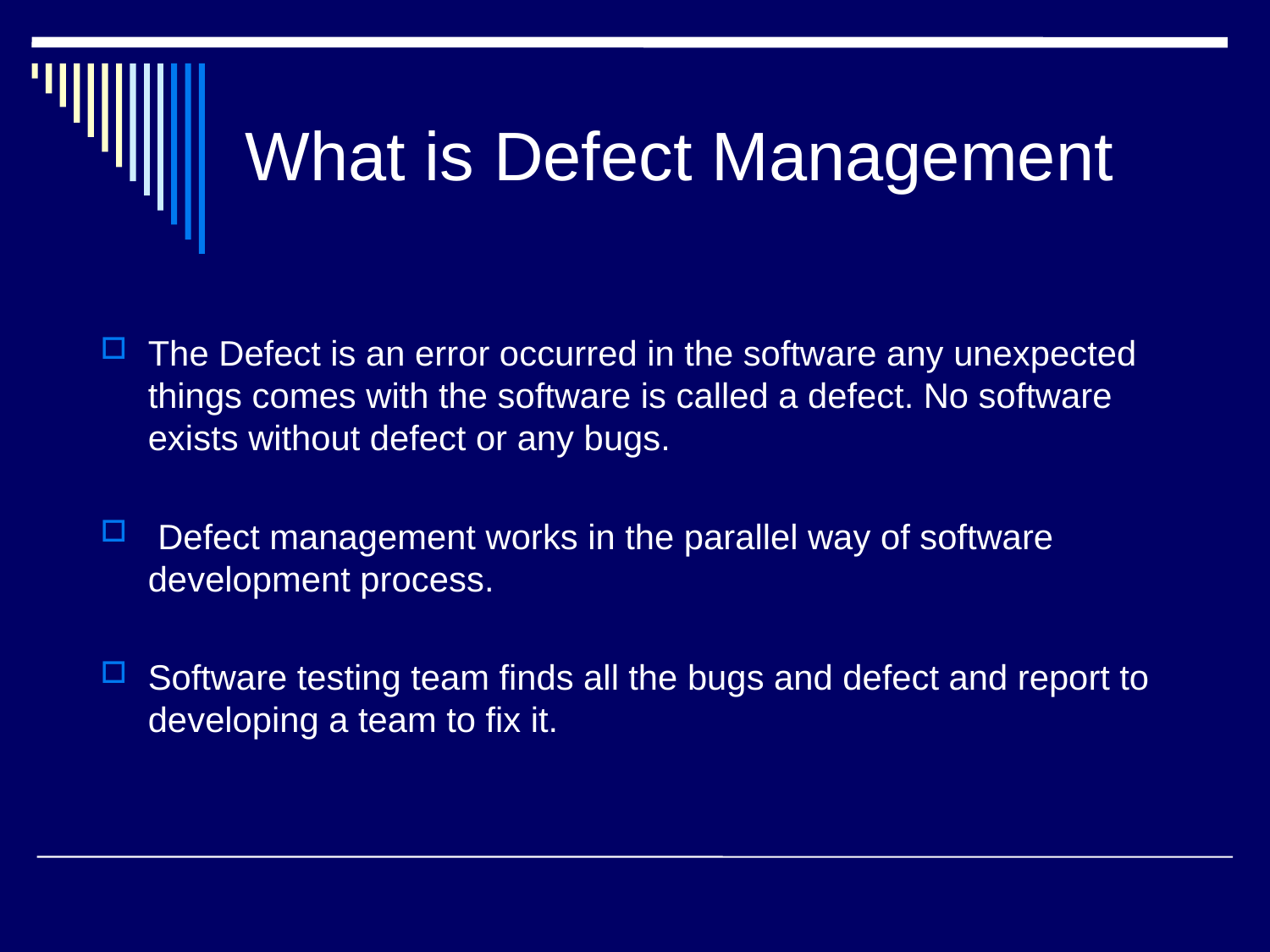

# What is Defect Management

The Defect is an error occurred in the software any unexpected things comes with the software is called a defect. No software exists without defect or any bugs.

 Defect management works in the parallel way of software development process.

Software testing team finds all the bugs and defect and report to developing a team to fix it.